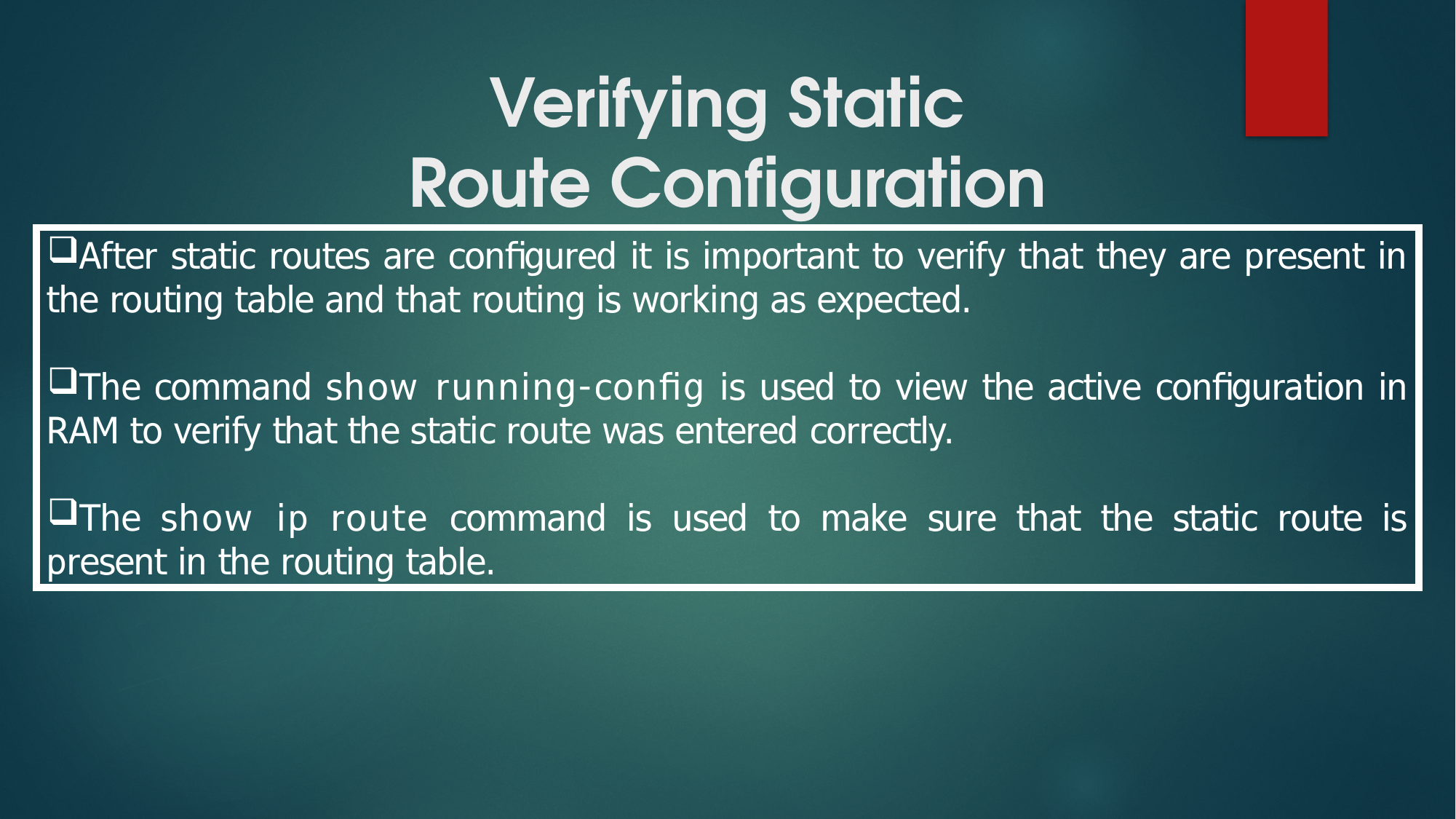

# Verifying Static Route Configuration
After static routes are configured it is important to verify that they are present in the routing table and that routing is working as expected.

The command show running-config is used to view the active configuration in RAM to verify that the static route was entered correctly.

The show ip route command is used to make sure that the static route is present in the routing table.